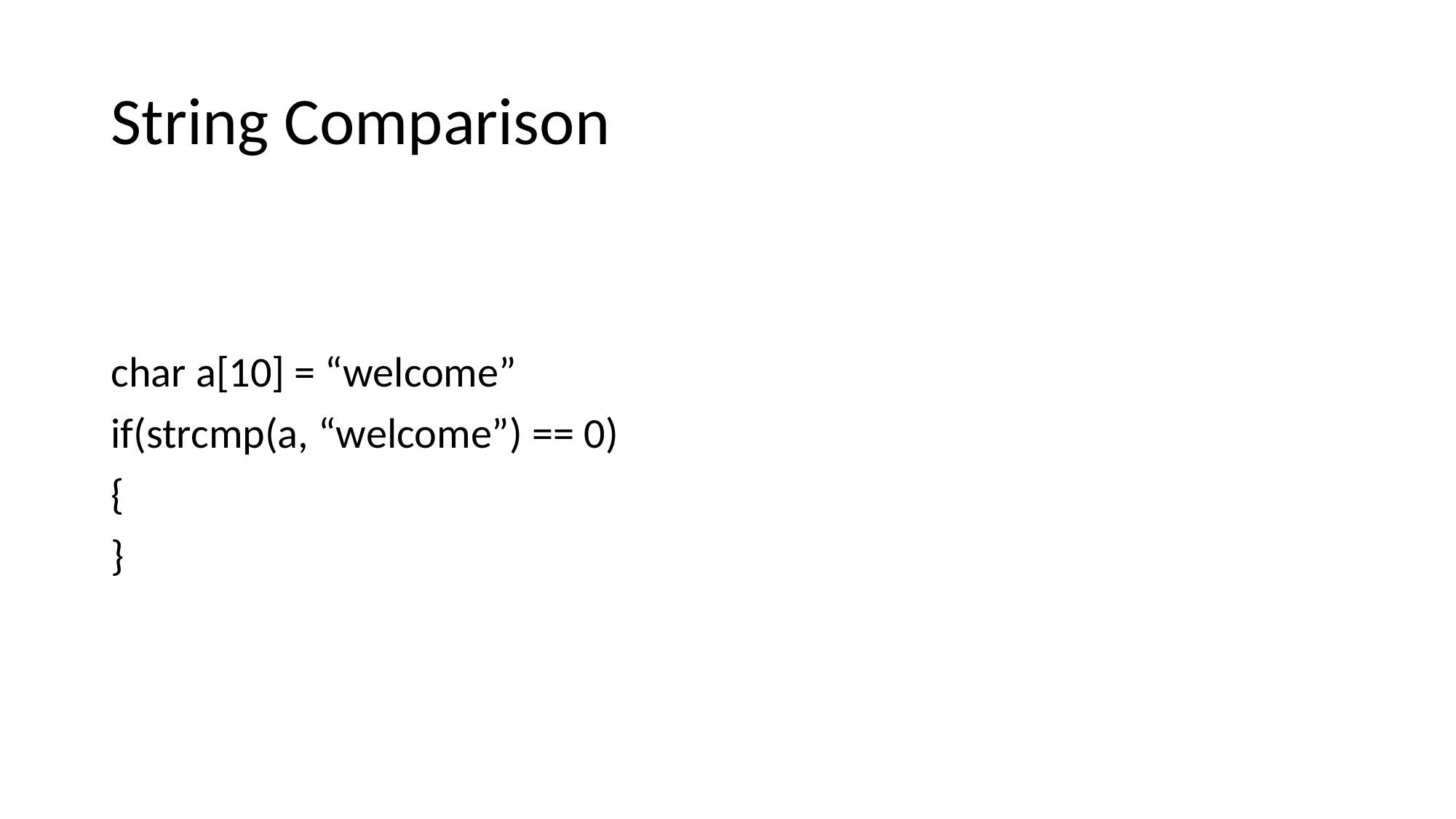

# String Comparison

char a[10] = “welcome”
if(strcmp(a, “welcome”) == 0)
{
}